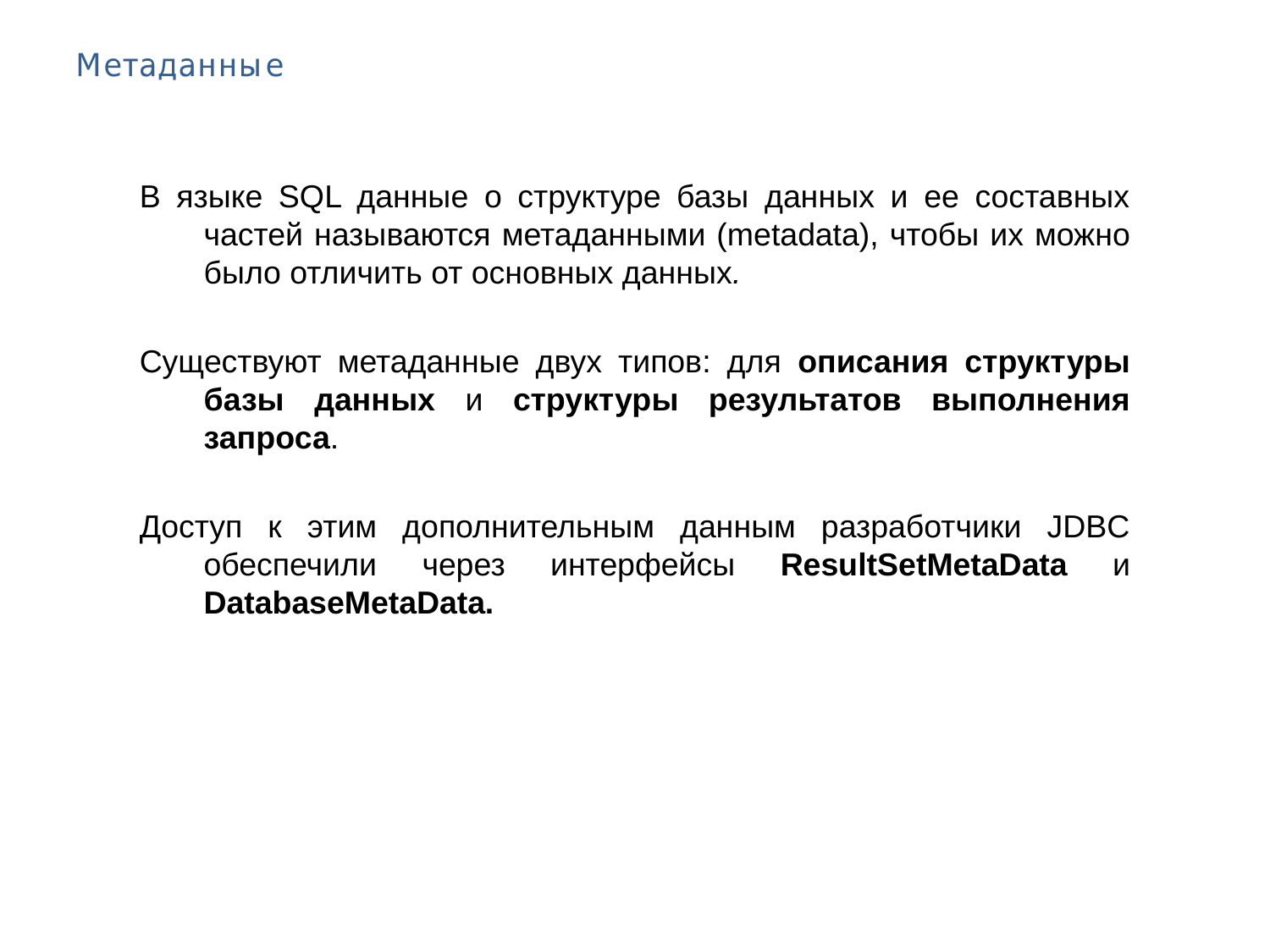

# Метаданные
В языке SQL данные о структуре базы данных и ее составных частей называются метаданными (metadata), чтобы их можно было отличить от основных данных.

Существуют метаданные двух типов: для описания структуры базы данных и структуры результатов выполнения запроса.

Доступ к этим дополнительным данным разработчики JDBC обеспечили через интерфейсы ResultSetMetaData и DatabaseMetaData.

75
2014 © EPAM Systems, RD Dep.